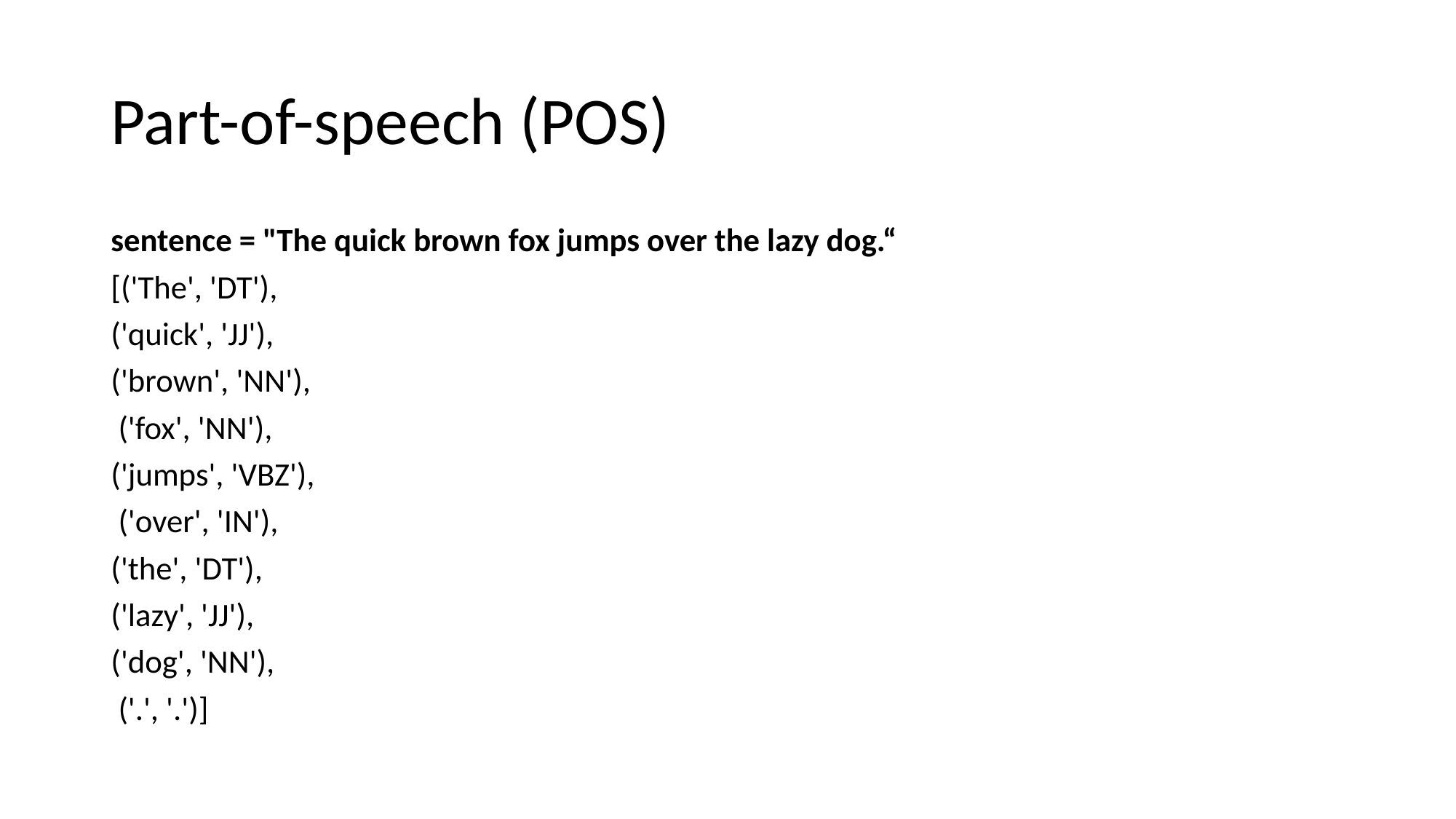

# Part-of-speech (POS)
sentence = "The quick brown fox jumps over the lazy dog.“
[('The', 'DT'),
('quick', 'JJ'),
('brown', 'NN'),
 ('fox', 'NN'),
('jumps', 'VBZ'),
 ('over', 'IN'),
('the', 'DT'),
('lazy', 'JJ'),
('dog', 'NN'),
 ('.', '.')]